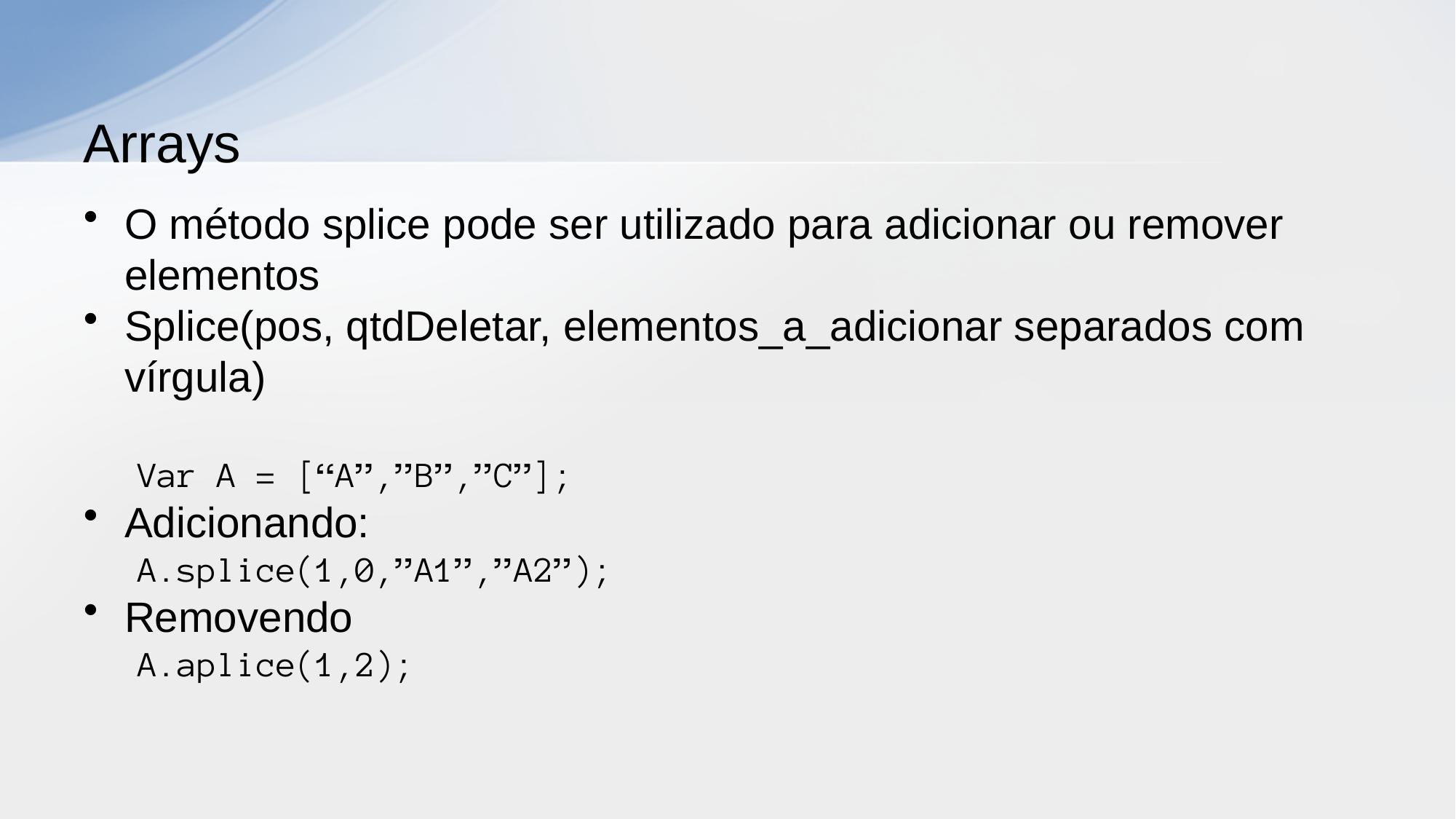

# Arrays
O método splice pode ser utilizado para adicionar ou remover elementos
Splice(pos, qtdDeletar, elementos_a_adicionar separados com vírgula)

Var A = [“A”,”B”,”C”];
Adicionando:
A.splice(1,0,”A1”,”A2”);
Removendo
A.aplice(1,2);